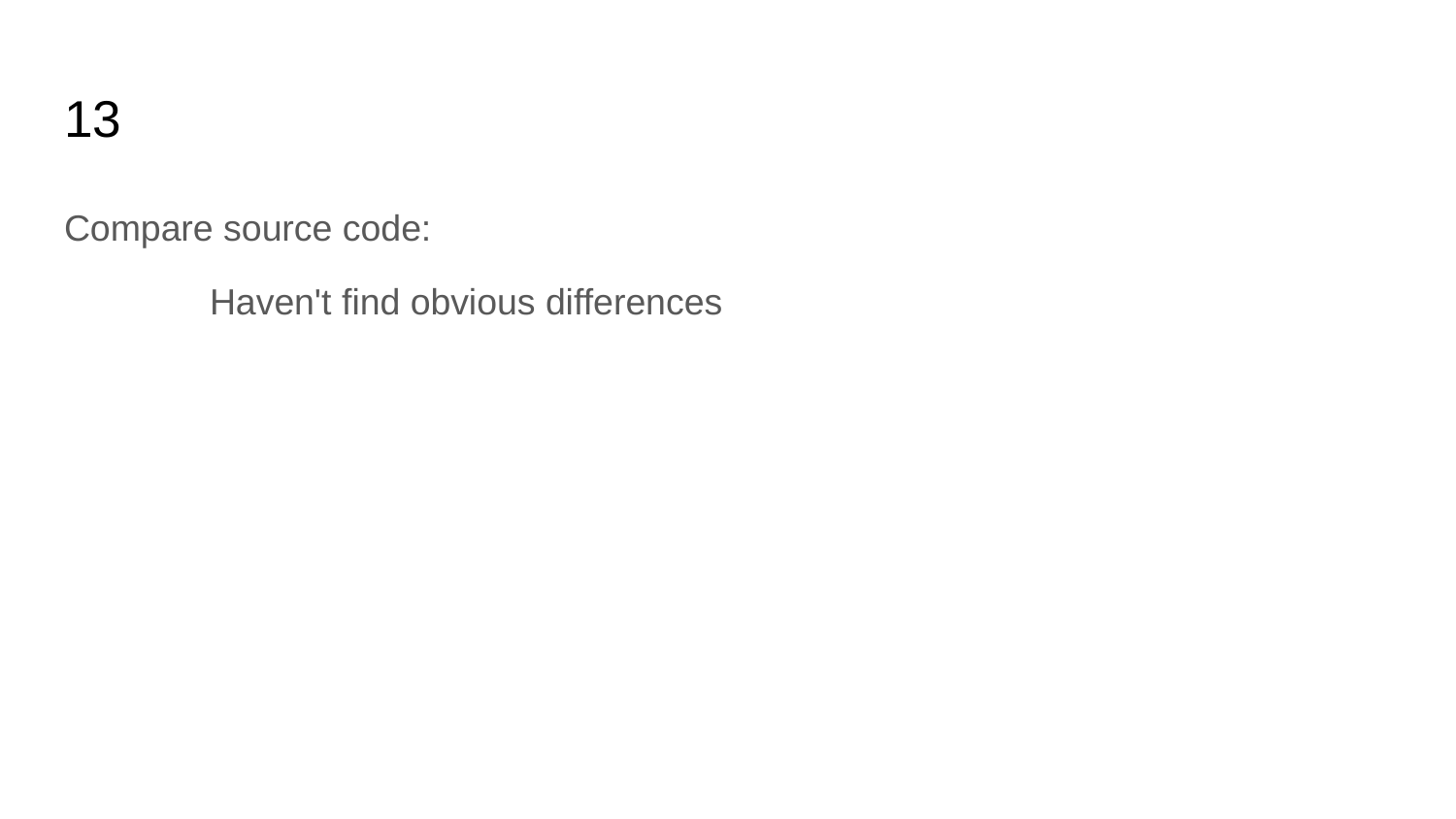

# 13
Compare source code:
	Haven't find obvious differences